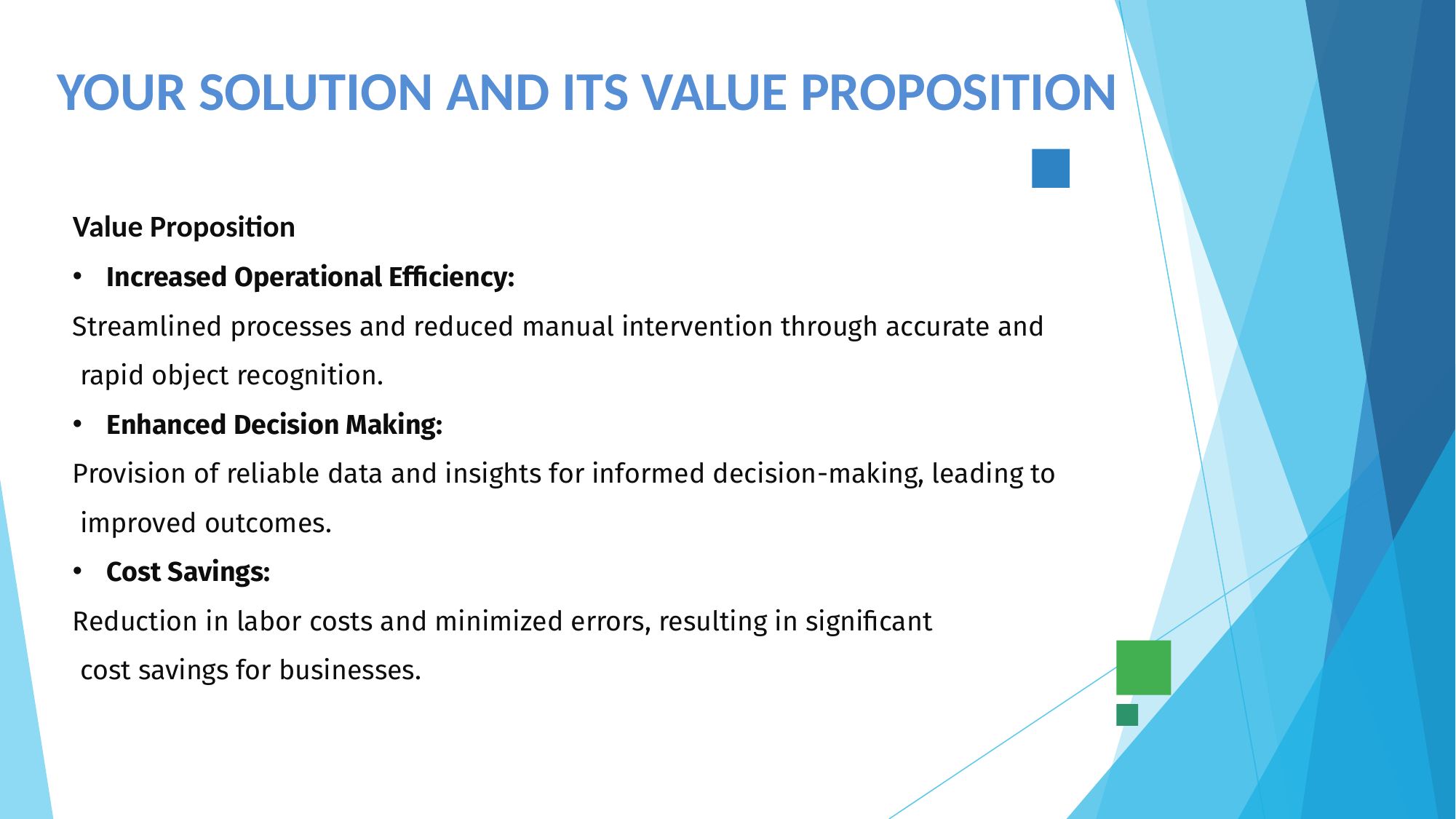

# YOUR SOLUTION AND ITS VALUE PROPOSITION

Value Proposition
Increased Operational Efficiency:
Streamlined processes and reduced manual intervention through accurate and
 rapid object recognition.
Enhanced Decision Making:
Provision of reliable data and insights for informed decision-making, leading to
 improved outcomes.
Cost Savings:
Reduction in labor costs and minimized errors, resulting in significant
 cost savings for businesses.